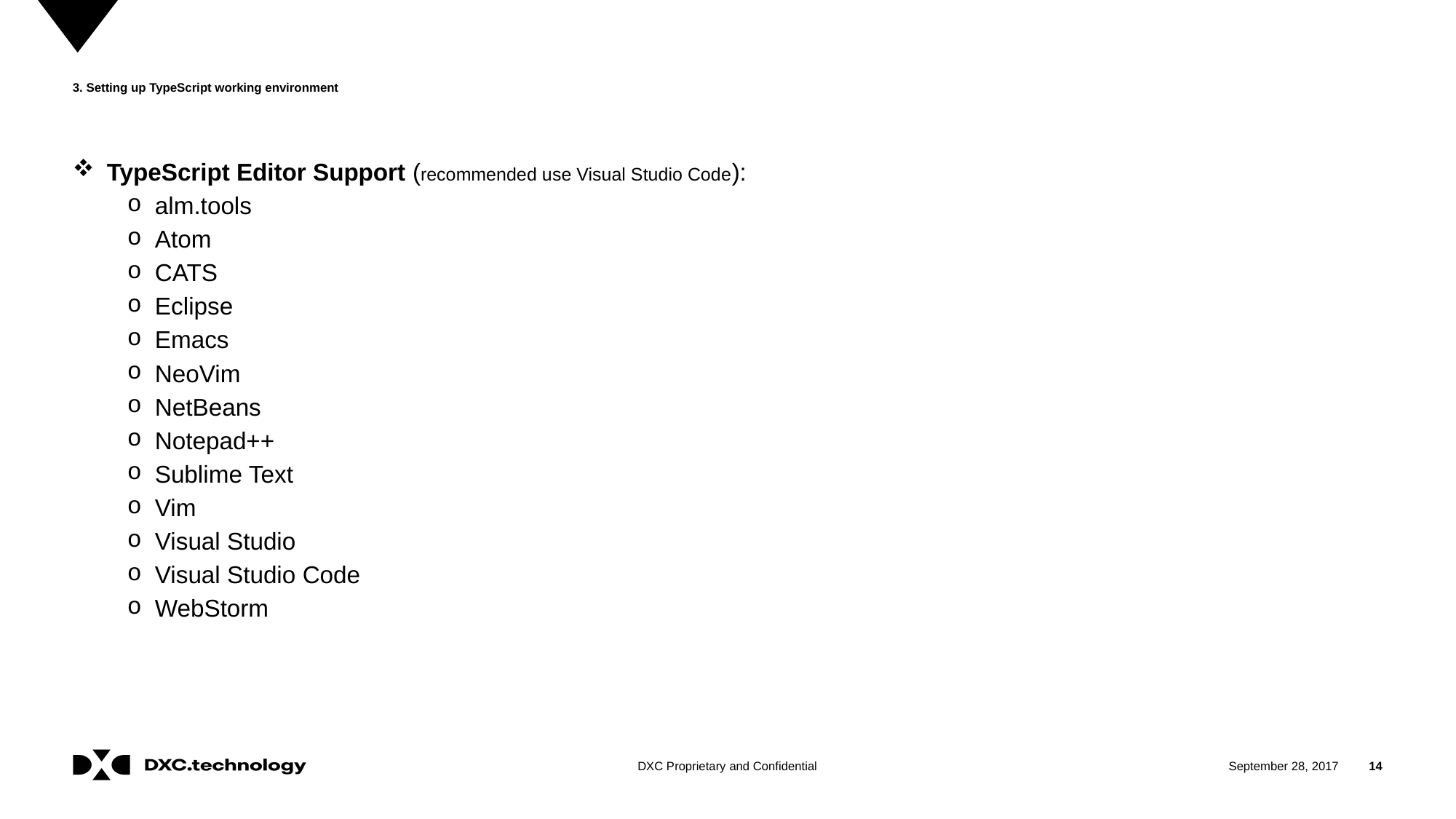

# 3. Setting up TypeScript working environment
TypeScript Editor Support (recommended use Visual Studio Code):
alm.tools
Atom
CATS
Eclipse
Emacs
NeoVim
NetBeans
Notepad++
Sublime Text
Vim
Visual Studio
Visual Studio Code
WebStorm